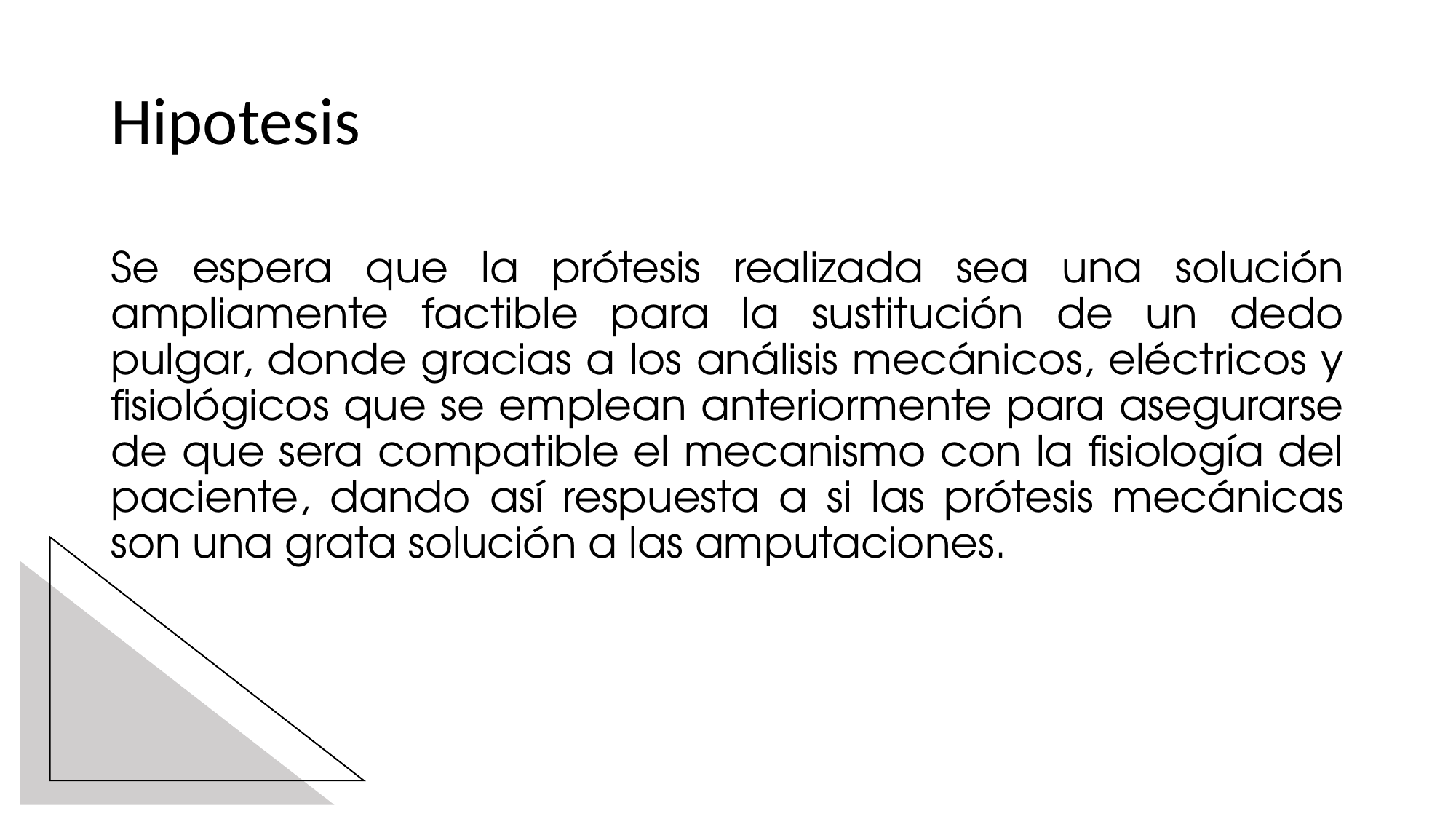

# Hipotesis
Se espera que la prótesis realizada sea una solución ampliamente factible para la sustitución de un dedo pulgar, donde gracias a los análisis mecánicos, eléctricos y fisiológicos que se emplean anteriormente para asegurarse de que sera compatible el mecanismo con la fisiología del paciente, dando así respuesta a si las prótesis mecánicas son una grata solución a las amputaciones.